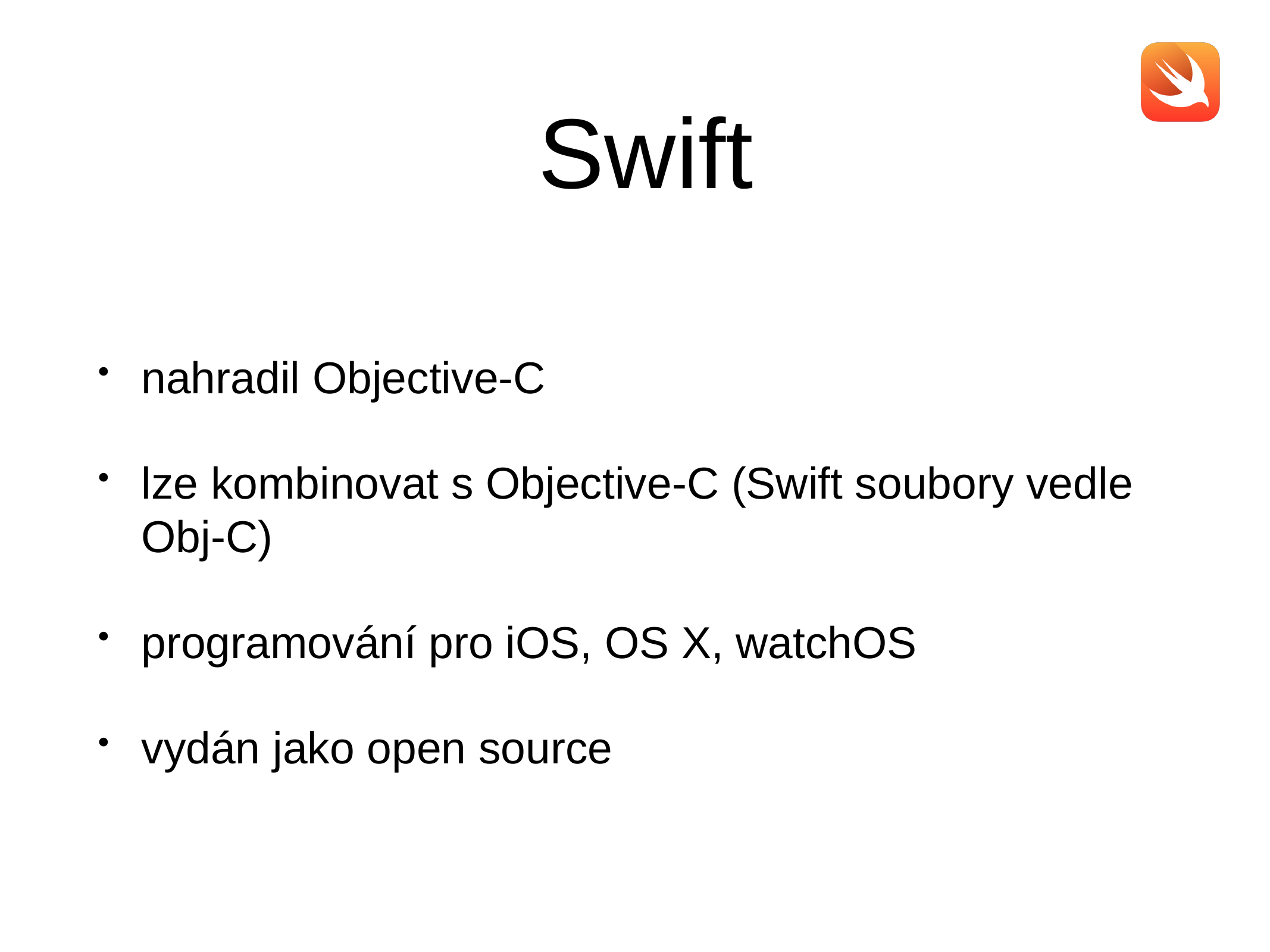

# Swift
nahradil Objective-C
lze kombinovat s Objective-C (Swift soubory vedle Obj-C)
programování pro iOS, OS X, watchOS
vydán jako open source